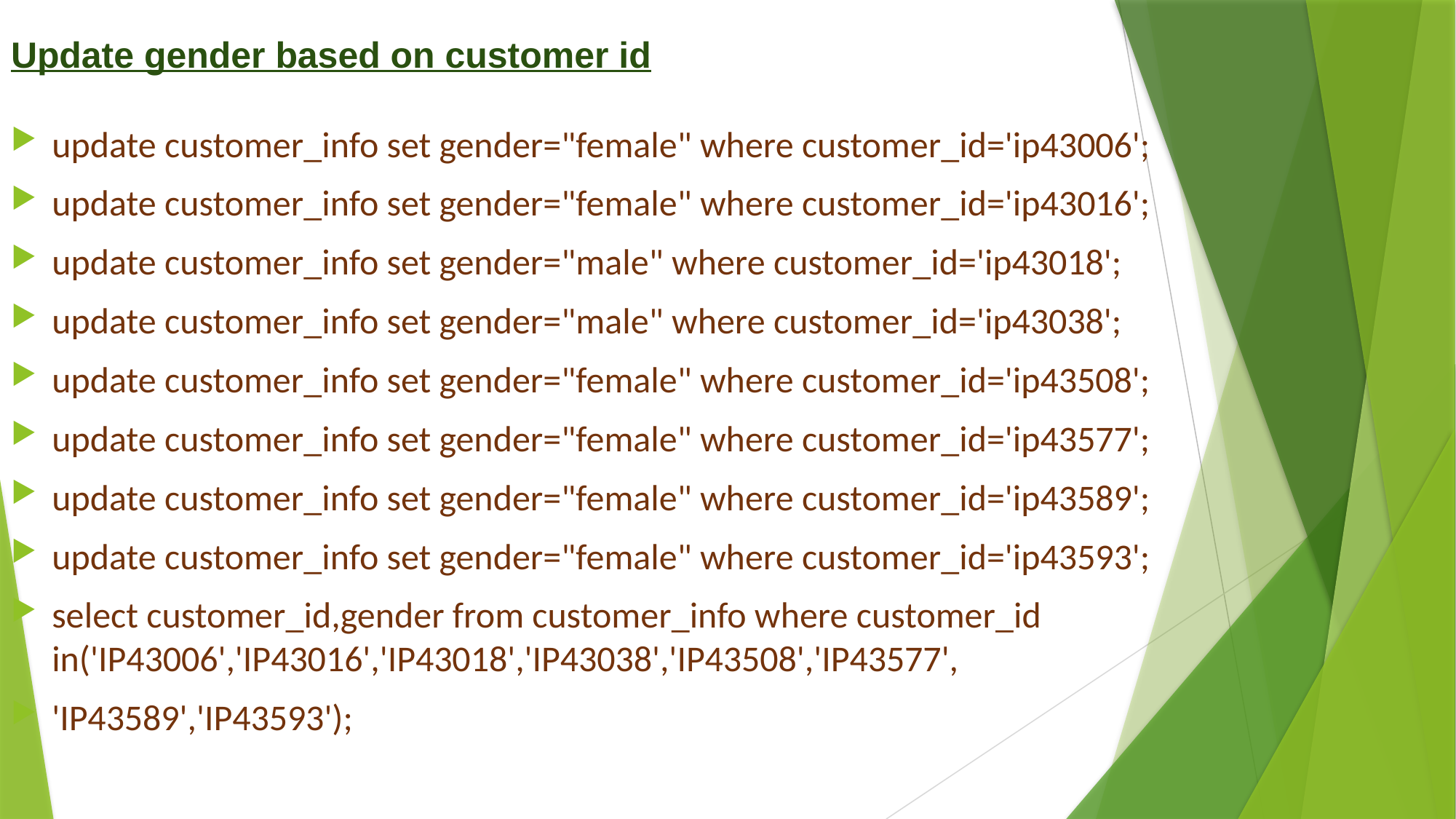

# Update gender based on customer id
update customer_info set gender="female" where customer_id='ip43006';
update customer_info set gender="female" where customer_id='ip43016';
update customer_info set gender="male" where customer_id='ip43018';
update customer_info set gender="male" where customer_id='ip43038';
update customer_info set gender="female" where customer_id='ip43508';
update customer_info set gender="female" where customer_id='ip43577';
update customer_info set gender="female" where customer_id='ip43589';
update customer_info set gender="female" where customer_id='ip43593';
select customer_id,gender from customer_info where customer_id in('IP43006','IP43016','IP43018','IP43038','IP43508','IP43577',
'IP43589','IP43593');